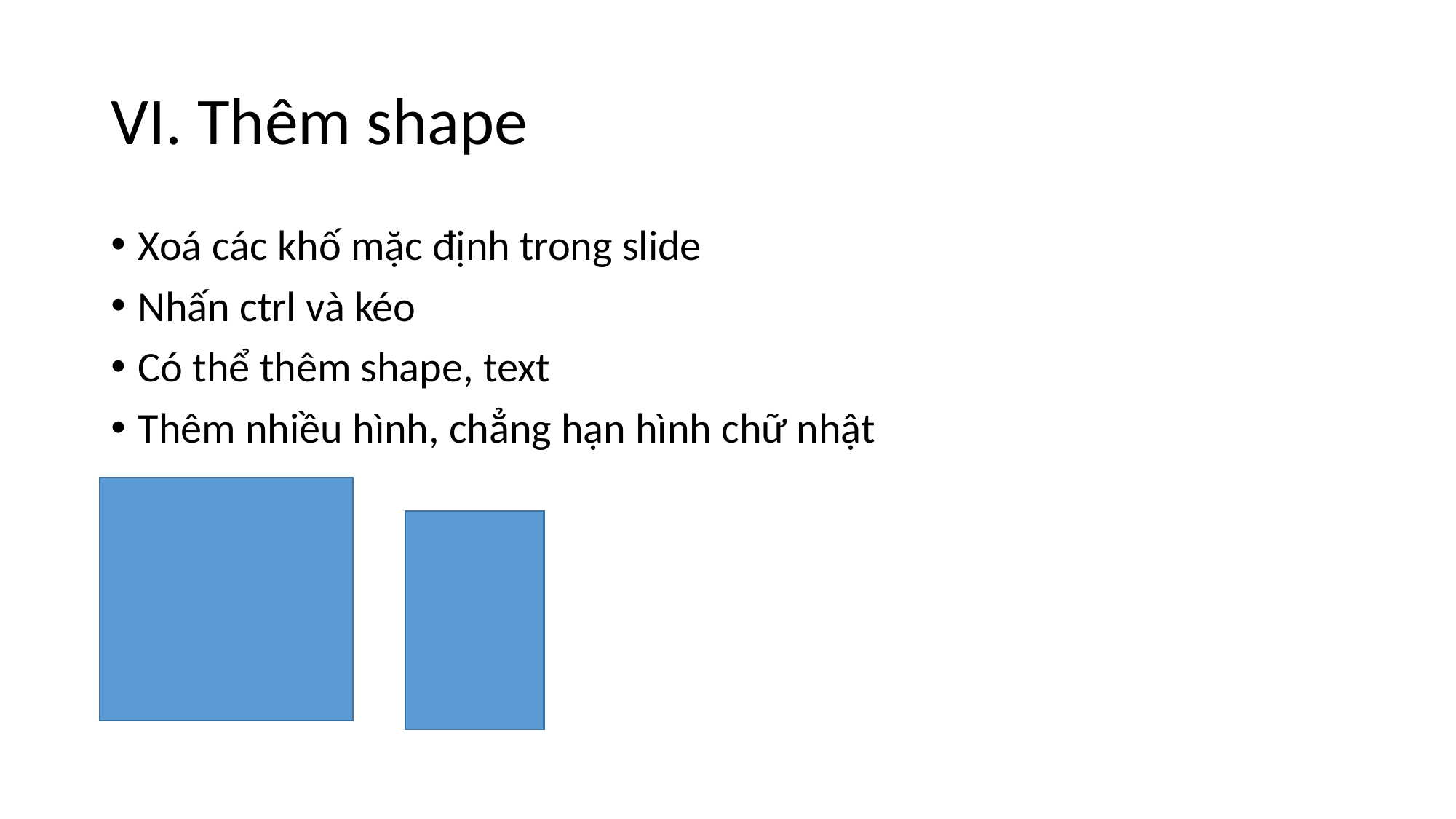

# VI. Thêm shape
Xoá các khố mặc định trong slide
Nhấn ctrl và kéo
Có thể thêm shape, text
Thêm nhiều hình, chẳng hạn hình chữ nhật